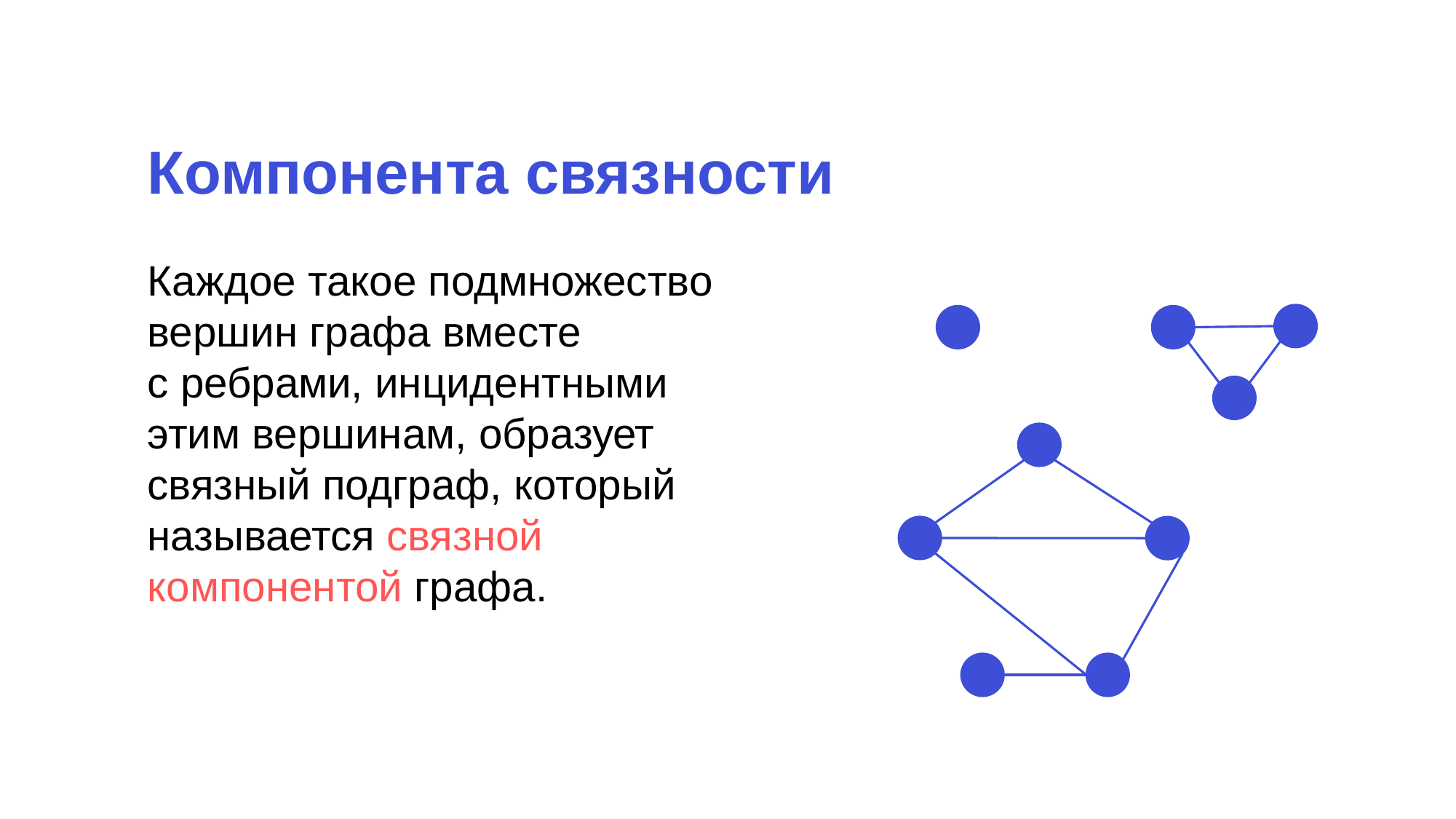

Компонента связности
Каждое такое подмножество вершин графа вместе
с ребрами, инцидентными этим вершинам, образует связный подграф, который называется связной компонентой графа.